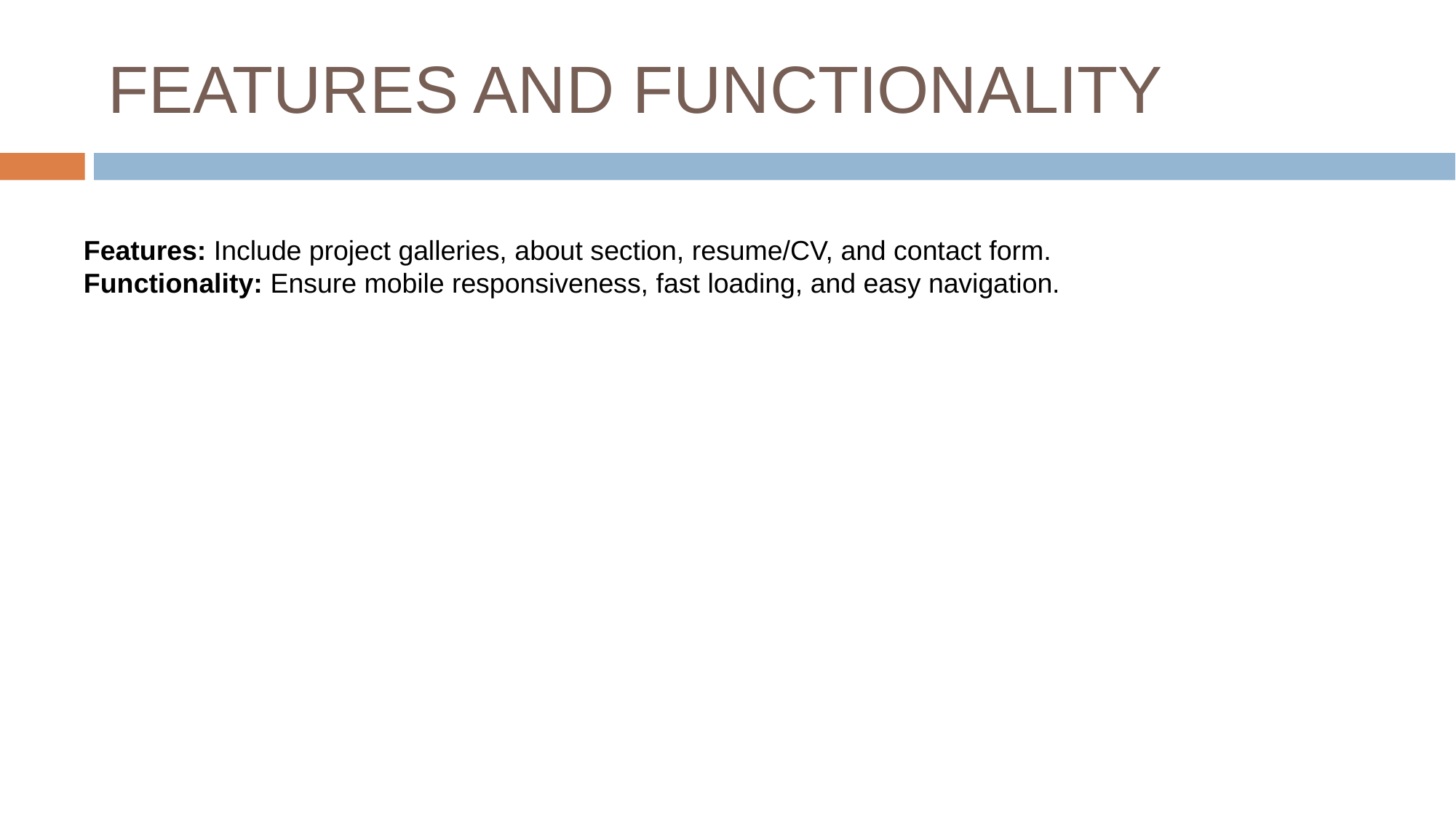

# FEATURES AND FUNCTIONALITY
Features: Include project galleries, about section, resume/CV, and contact form.
Functionality: Ensure mobile responsiveness, fast loading, and easy navigation.